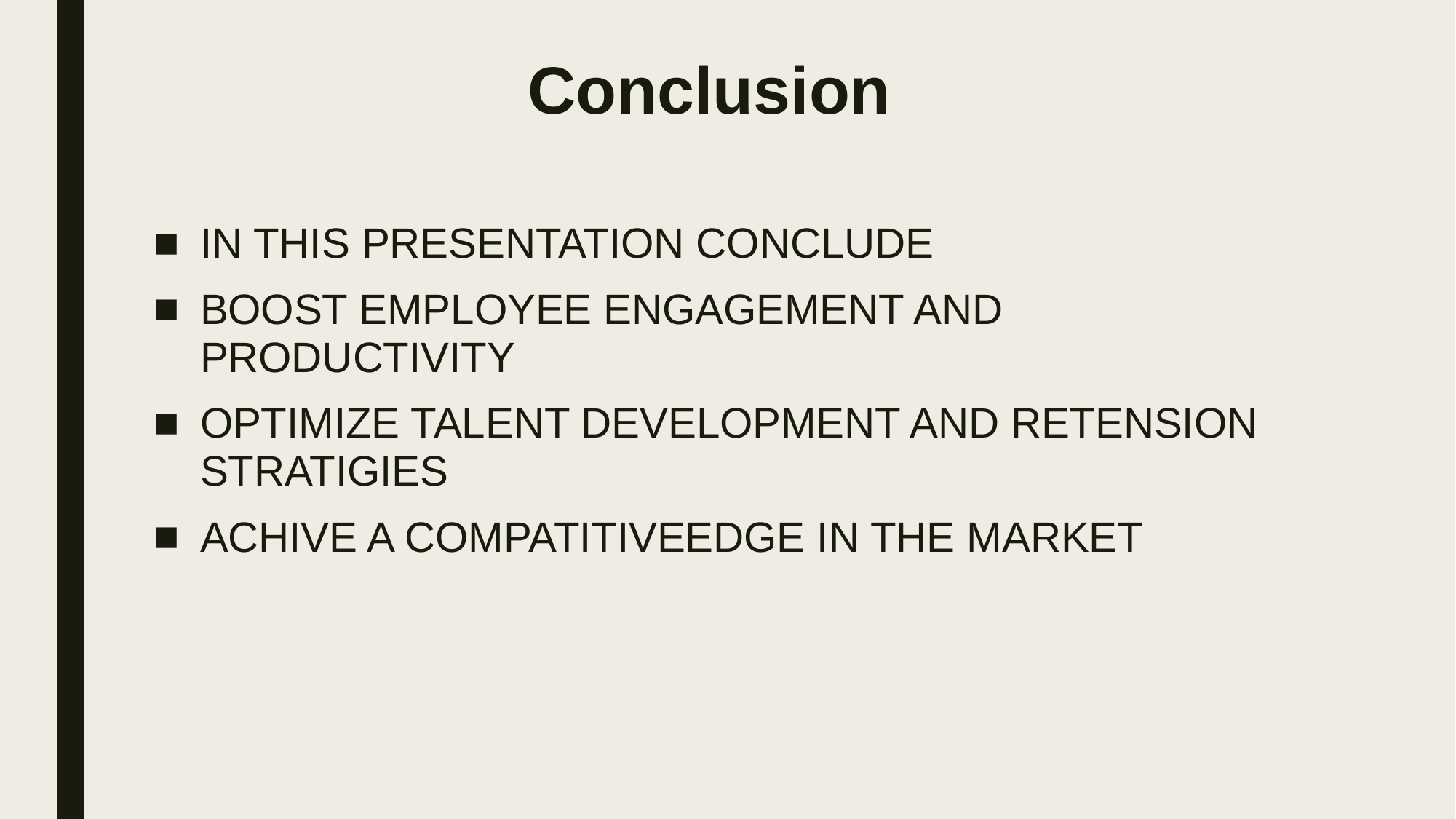

# Conclusion
IN THIS PRESENTATION CONCLUDE
BOOST EMPLOYEE ENGAGEMENT AND PRODUCTIVITY
OPTIMIZE TALENT DEVELOPMENT AND RETENSION STRATIGIES
ACHIVE A COMPATITIVEEDGE IN THE MARKET